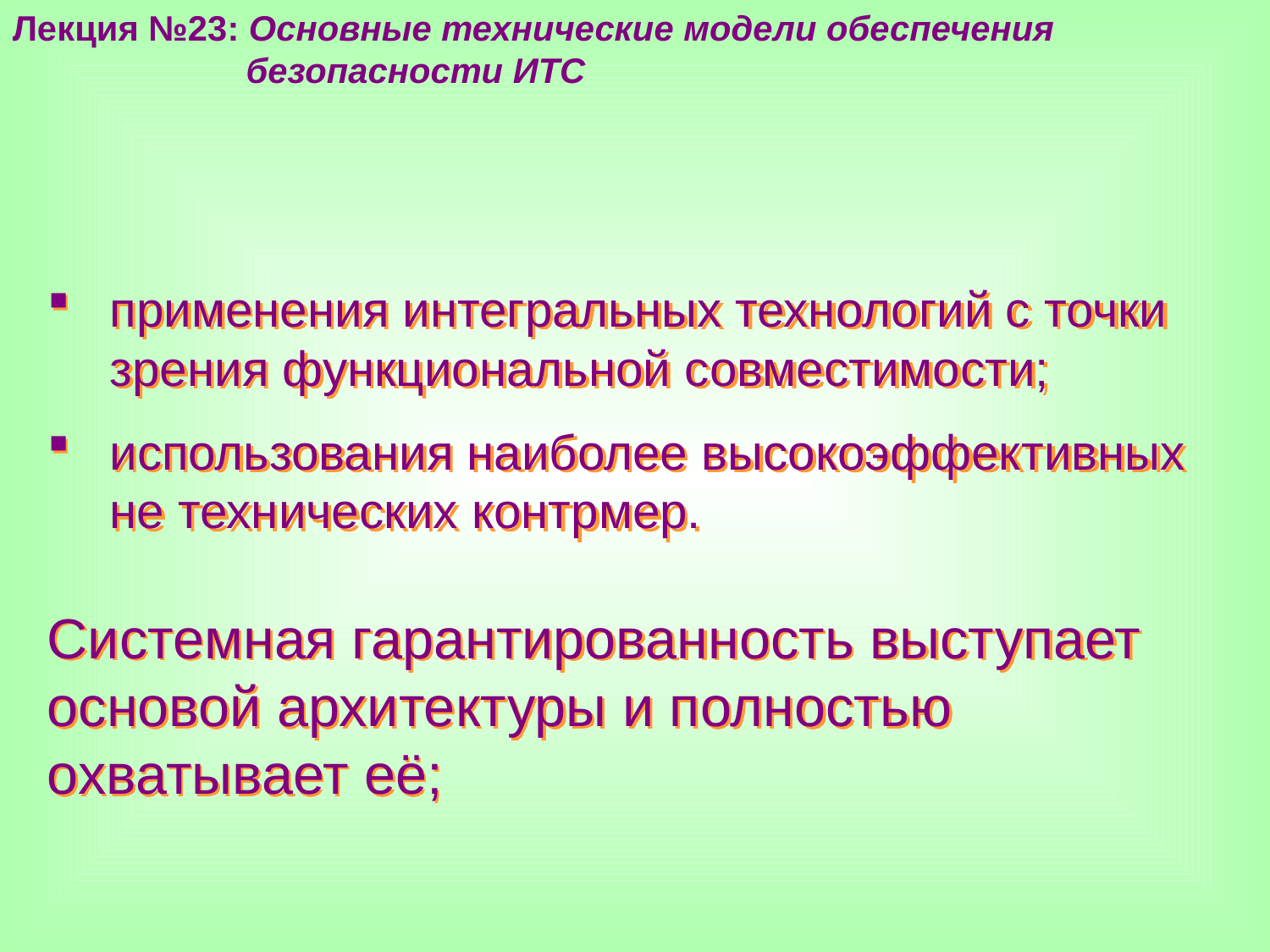

Лекция №23: Основные технические модели обеспечения
                        безопасности ИТС
применения интегральных технологий с точки зрения функциональной совместимости;
использования наиболее высокоэффективных не технических контрмер.
Системная гарантированность выступает основой архитектуры и полностью охватывает её;